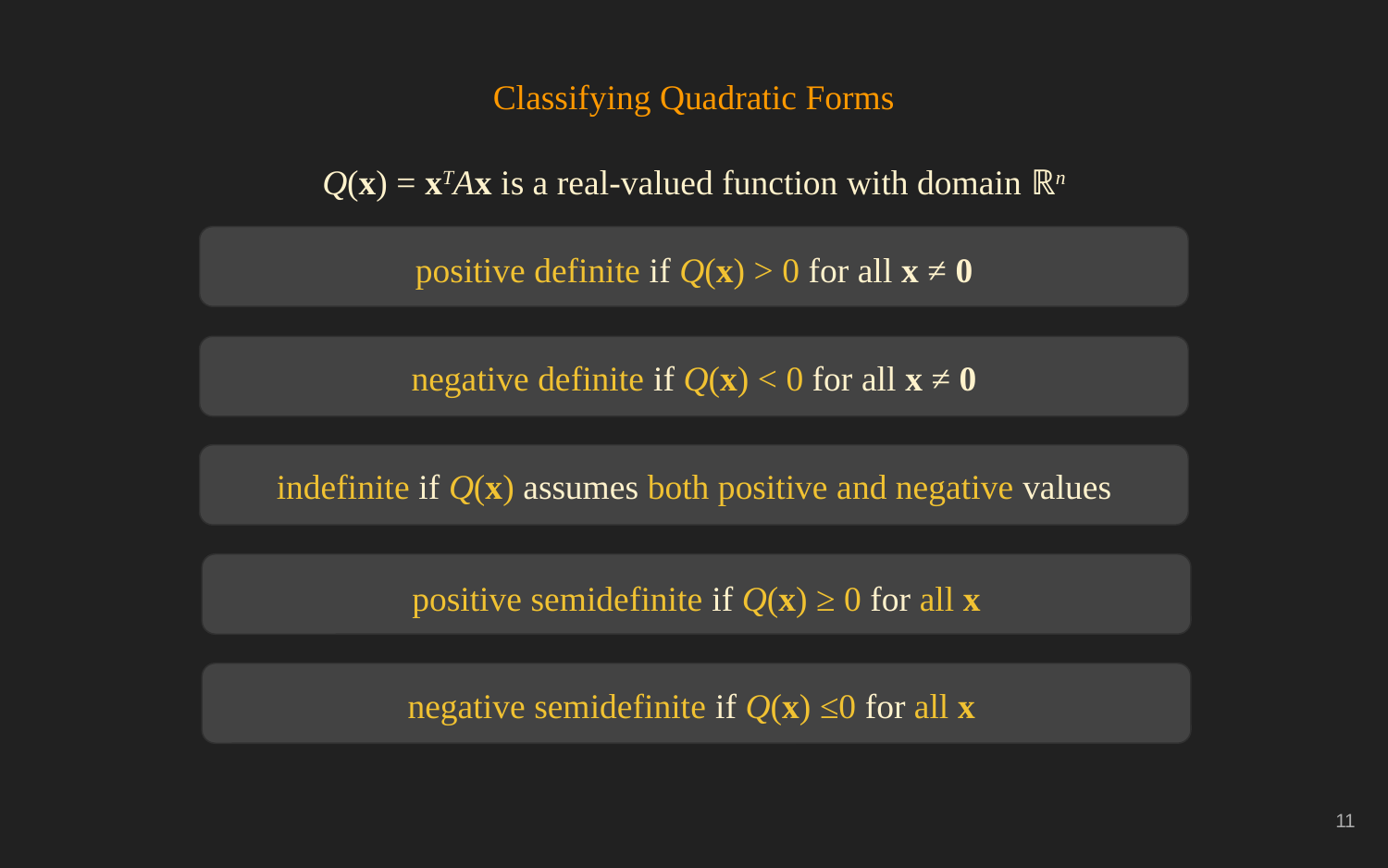

Classifying Quadratic Forms
Q(x) = xTAx is a real-valued function with domain ℝn

positive definite if Q(x) > 0 for all x ≠ 0

negative definite if Q(x) < 0 for all x ≠ 0

indefinite if Q(x) assumes both positive and negative values

positive semidefinite if Q(x) ≥ 0 for all x

negative semidefinite if Q(x) ≤0 for all x
11